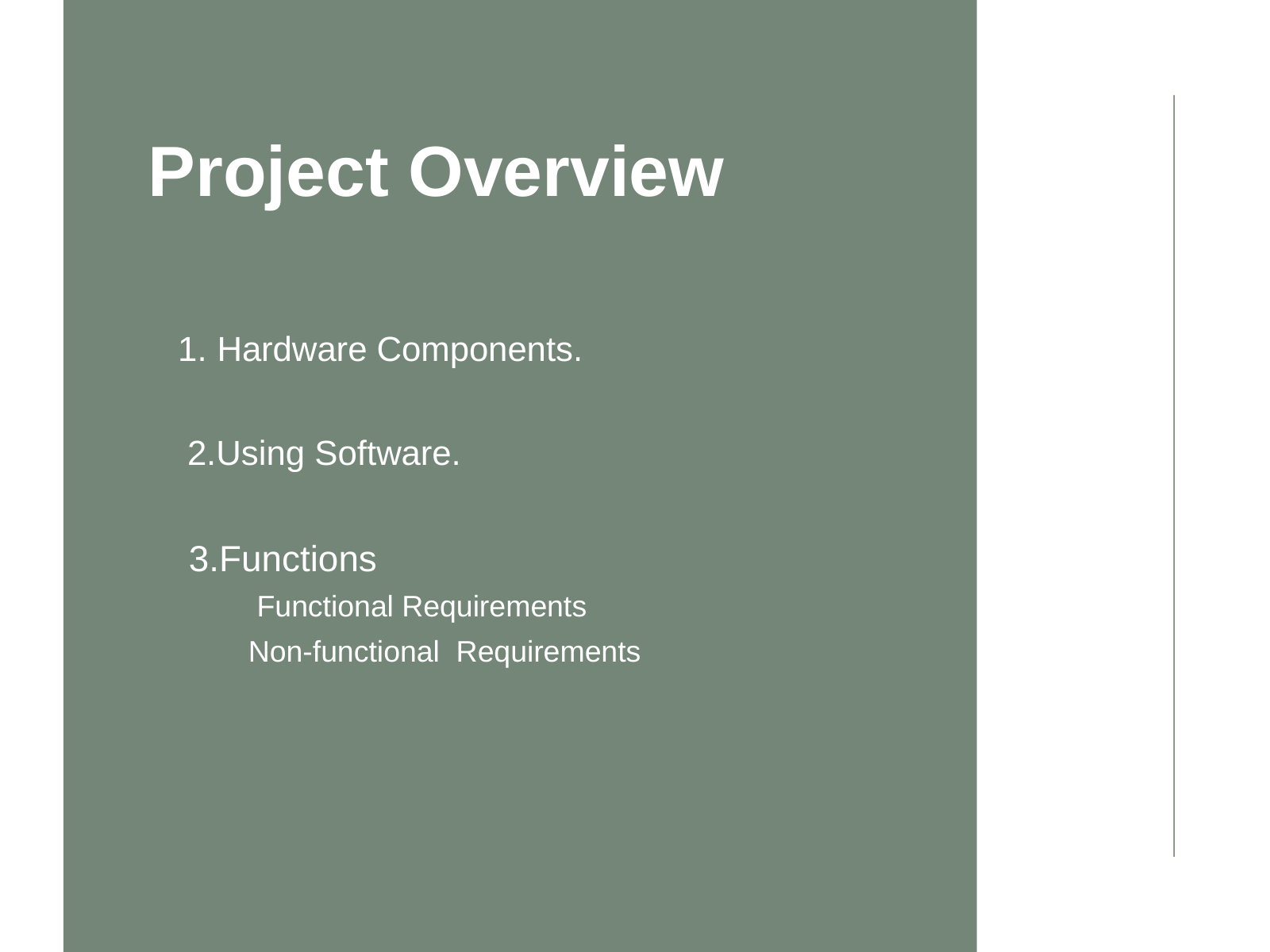

Project Overview

 Hardware Components.

    2.Using Software.

    3.Functions
             Functional Requirements
            Non-functional  Requirements